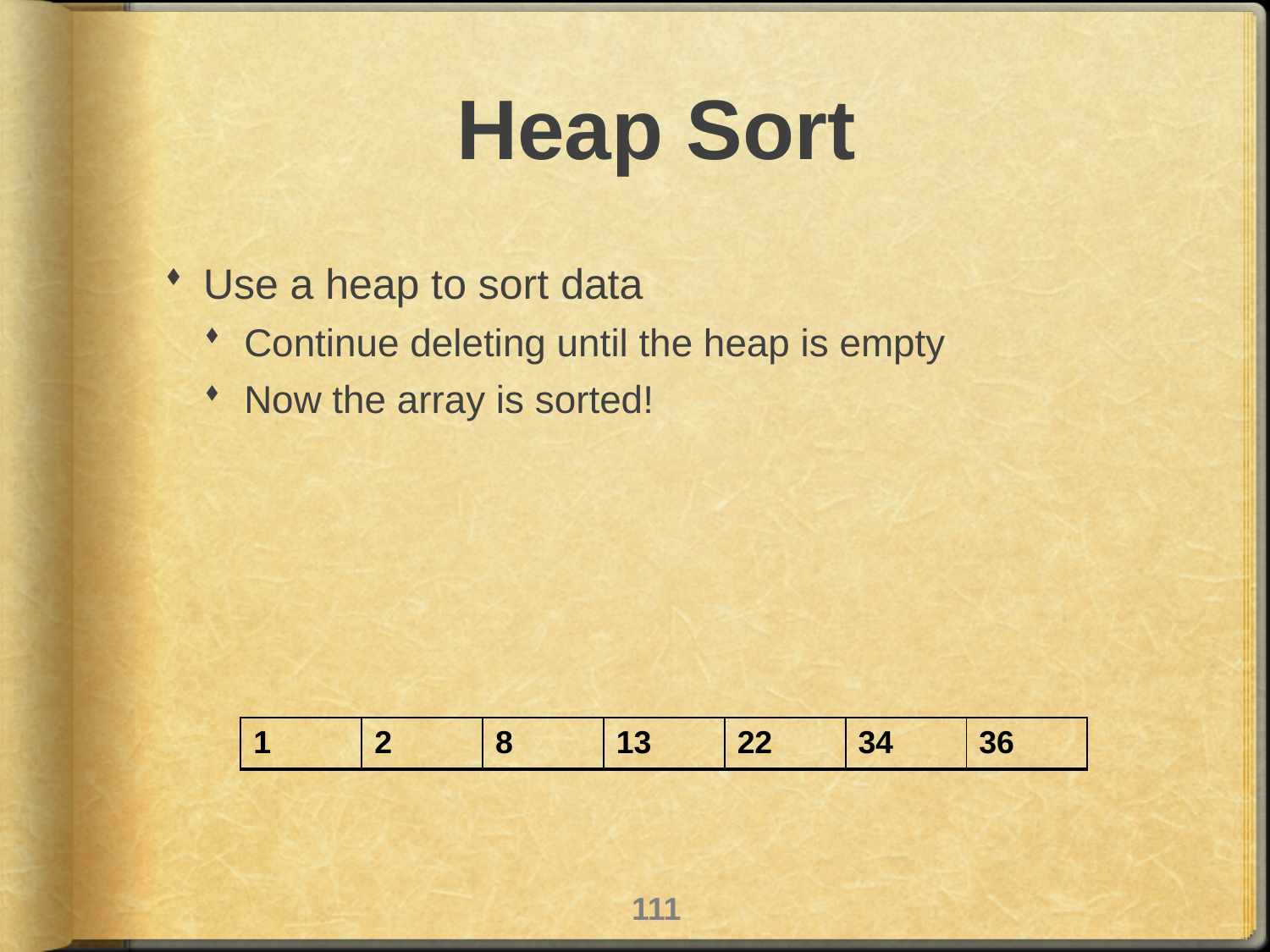

# Heap Sort
Use a heap to sort data
Continue deleting until the heap is empty
Now the array is sorted!
| 1 | 2 | 8 | 13 | 22 | 34 | 36 |
| --- | --- | --- | --- | --- | --- | --- |
111